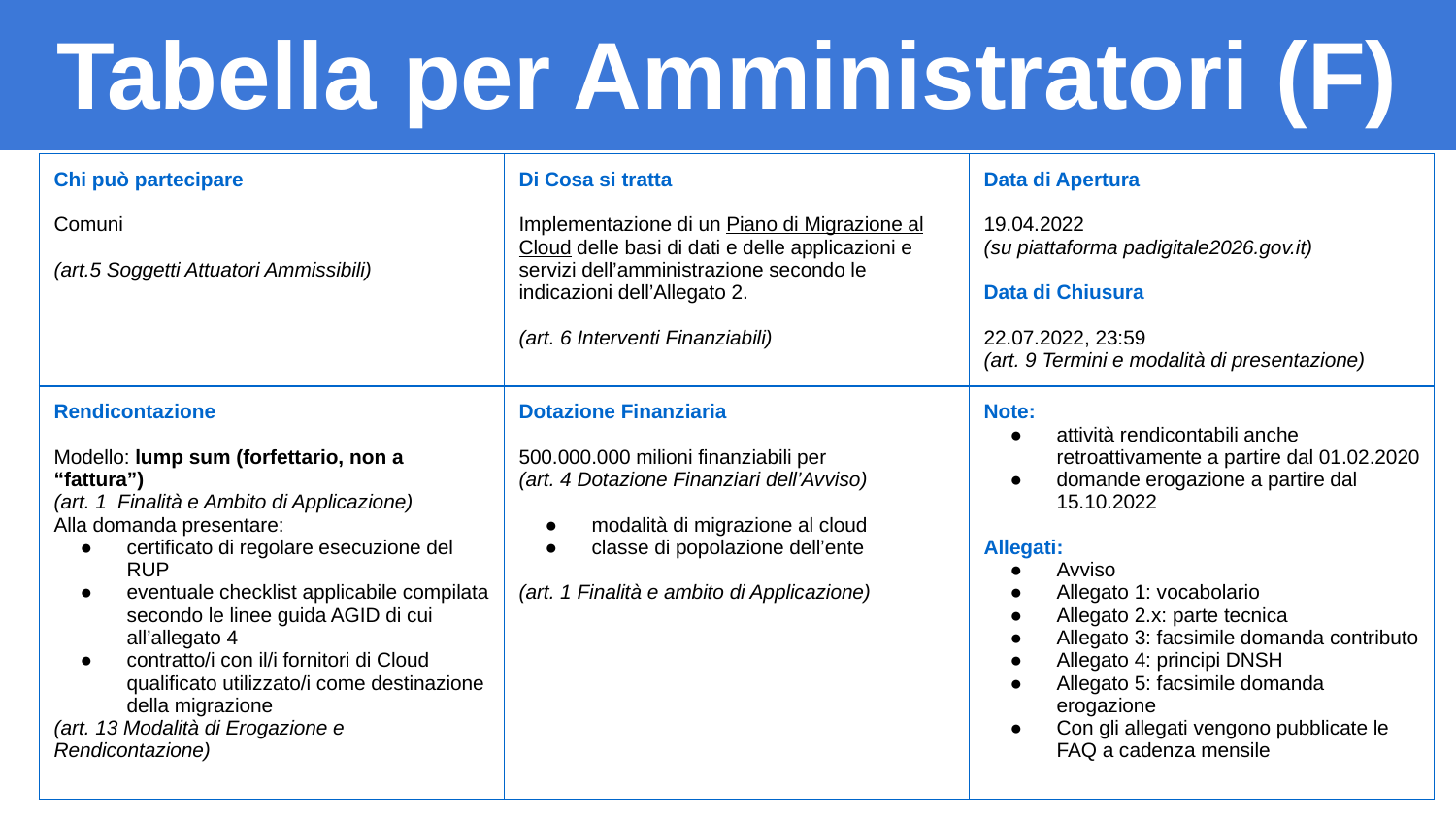

Il cuore di pagoPA - Le pratiche
Tabella per Amministratori (F)
| Chi può partecipare Comuni (art.5 Soggetti Attuatori Ammissibili) | Di Cosa si tratta Implementazione di un Piano di Migrazione al Cloud delle basi di dati e delle applicazioni e servizi dell’amministrazione secondo le indicazioni dell’Allegato 2. (art. 6 Interventi Finanziabili) | Data di Apertura 19.04.2022 (su piattaforma padigitale2026.gov.it) Data di Chiusura 22.07.2022, 23:59 (art. 9 Termini e modalità di presentazione) |
| --- | --- | --- |
| Rendicontazione Modello: lump sum (forfettario, non a “fattura”) (art. 1 Finalità e Ambito di Applicazione) Alla domanda presentare: certificato di regolare esecuzione del RUP eventuale checklist applicabile compilata secondo le linee guida AGID di cui all’allegato 4 contratto/i con il/i fornitori di Cloud qualificato utilizzato/i come destinazione della migrazione (art. 13 Modalità di Erogazione e Rendicontazione) | Dotazione Finanziaria 500.000.000 milioni finanziabili per (art. 4 Dotazione Finanziari dell’Avviso) modalità di migrazione al cloud classe di popolazione dell’ente (art. 1 Finalità e ambito di Applicazione) | Note: attività rendicontabili anche retroattivamente a partire dal 01.02.2020 domande erogazione a partire dal 15.10.2022 Allegati: Avviso Allegato 1: vocabolario Allegato 2.x: parte tecnica Allegato 3: facsimile domanda contributo Allegato 4: principi DNSH Allegato 5: facsimile domanda erogazione Con gli allegati vengono pubblicate le FAQ a cadenza mensile |